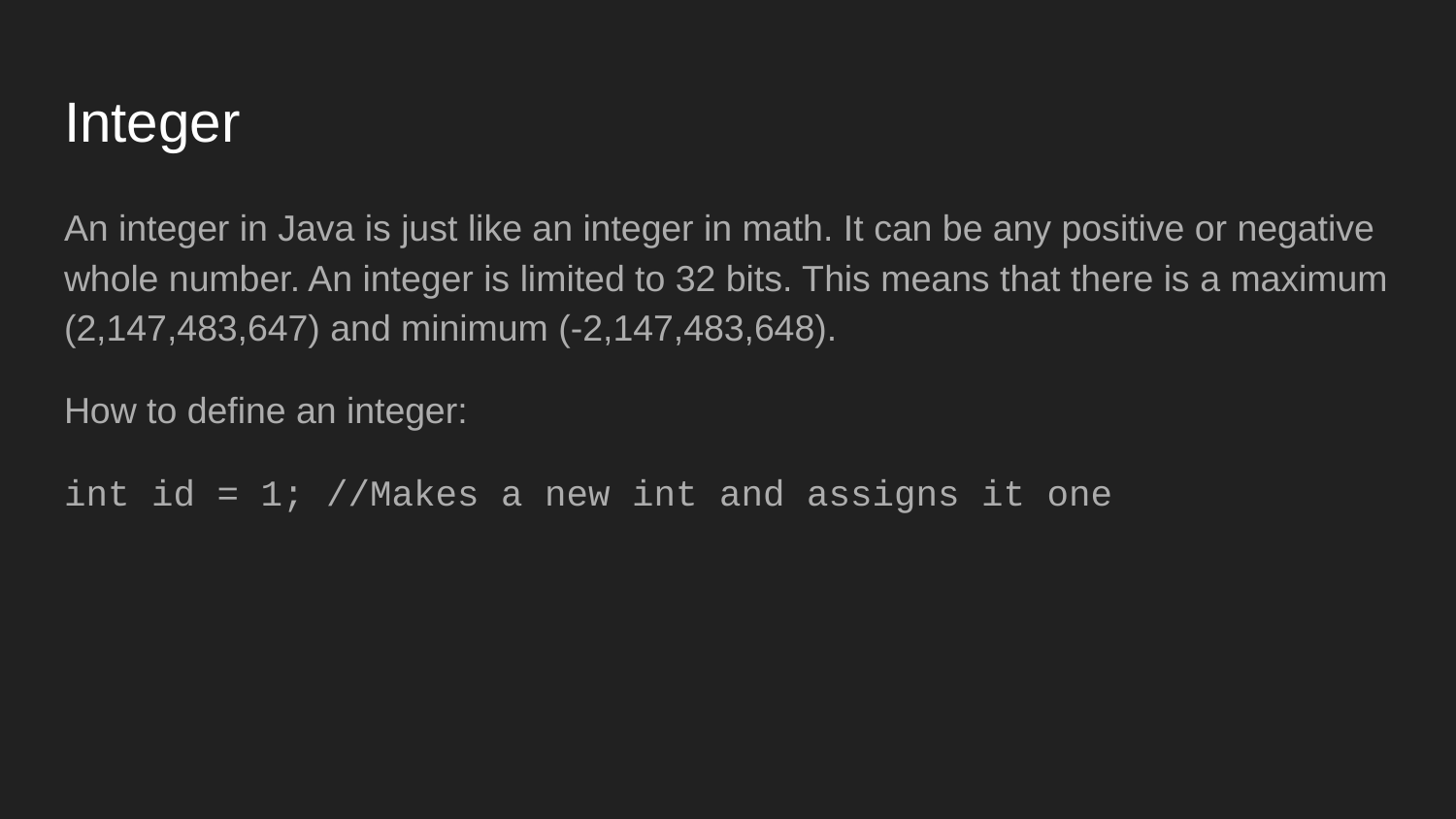

# Integer
An integer in Java is just like an integer in math. It can be any positive or negative whole number. An integer is limited to 32 bits. This means that there is a maximum (2,147,483,647) and minimum (-2,147,483,648).
How to define an integer:
int id = 1; //Makes a new int and assigns it one